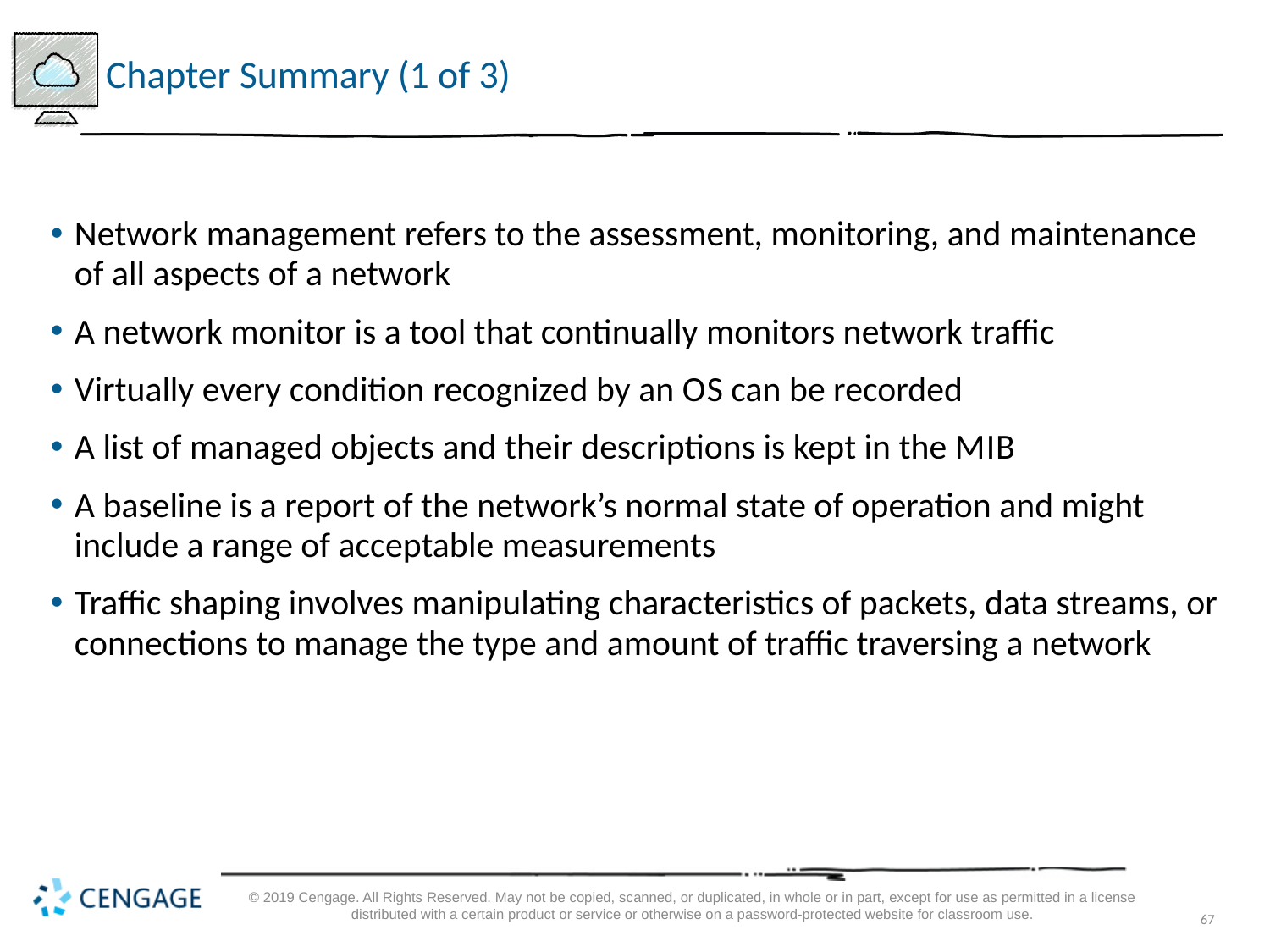

# Chapter Summary (1 of 3)
Network management refers to the assessment, monitoring, and maintenance of all aspects of a network
A network monitor is a tool that continually monitors network traffic
Virtually every condition recognized by an O S can be recorded
A list of managed objects and their descriptions is kept in the M I B
A baseline is a report of the network’s normal state of operation and might include a range of acceptable measurements
Traffic shaping involves manipulating characteristics of packets, data streams, or connections to manage the type and amount of traffic traversing a network
© 2019 Cengage. All Rights Reserved. May not be copied, scanned, or duplicated, in whole or in part, except for use as permitted in a license distributed with a certain product or service or otherwise on a password-protected website for classroom use.